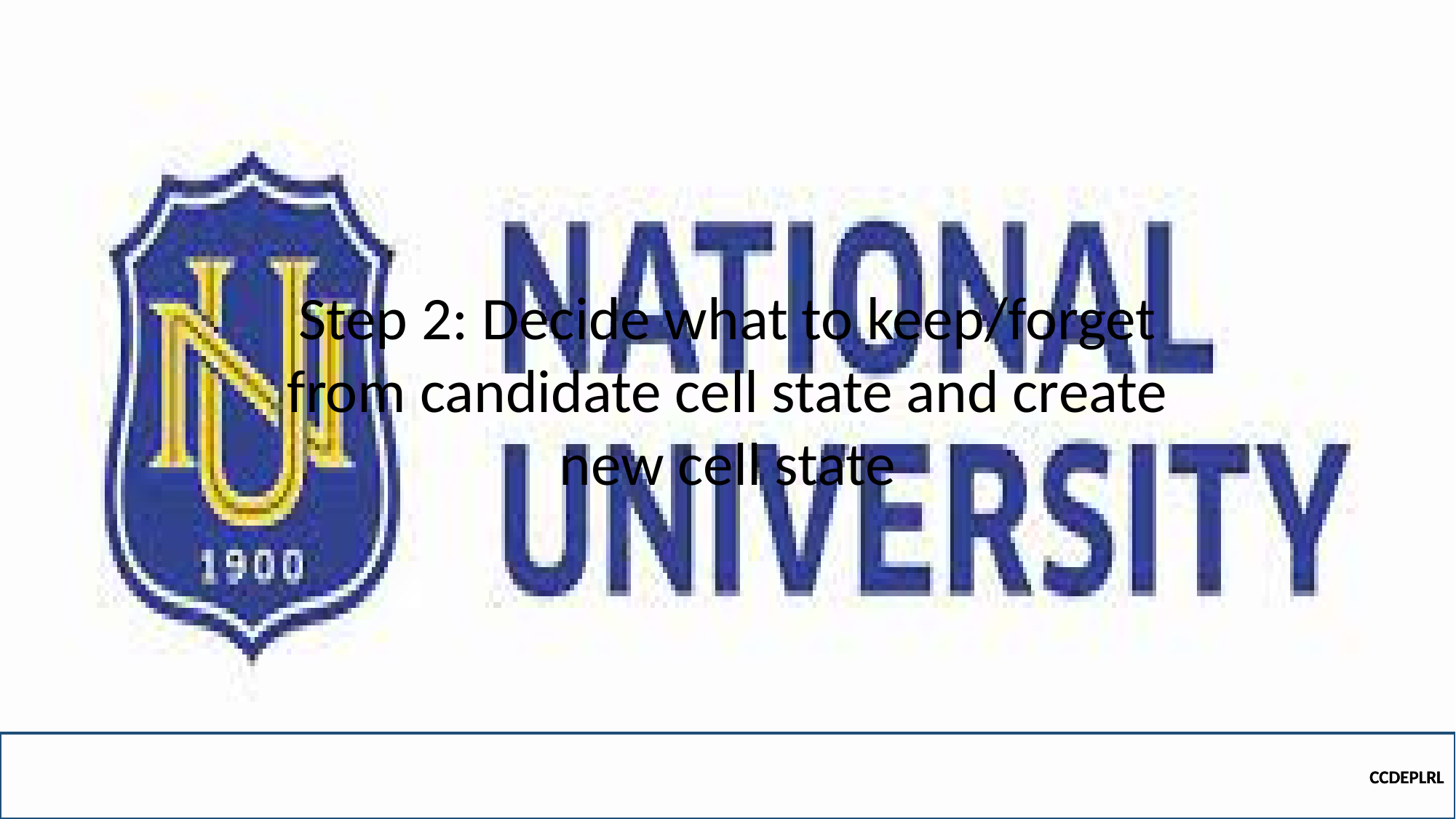

Step 2: Decide what to keep/forget from candidate cell state and create new cell state
CCDEPLRL
CCDEPLRL